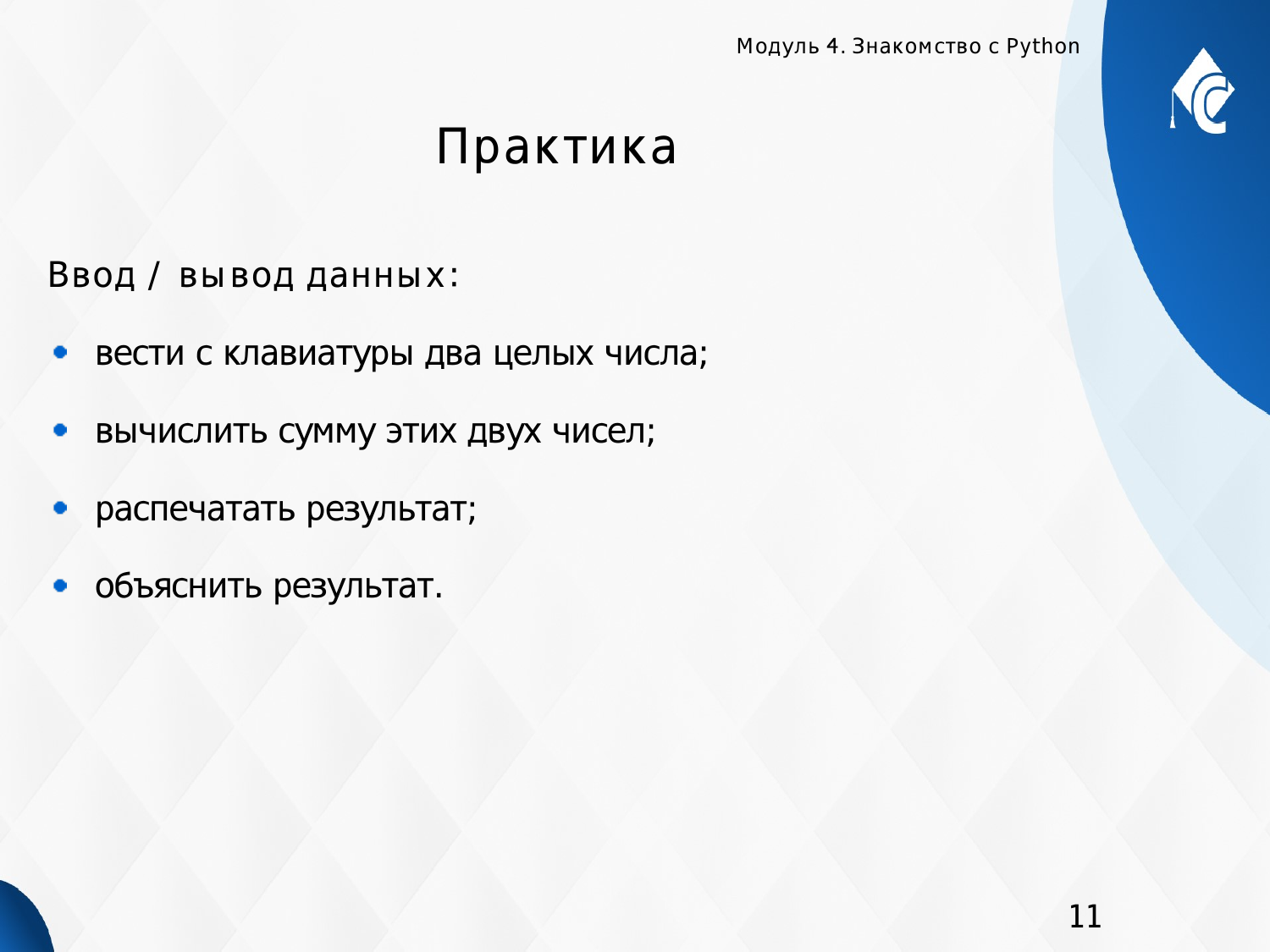

Модуль 4. Знакомство с Python
# Практика
Ввод / вывод данных:
вести с клавиатуры два целых числа;
вычислить сумму этих двух чисел;
распечатать результат;
объяснить результат.
11